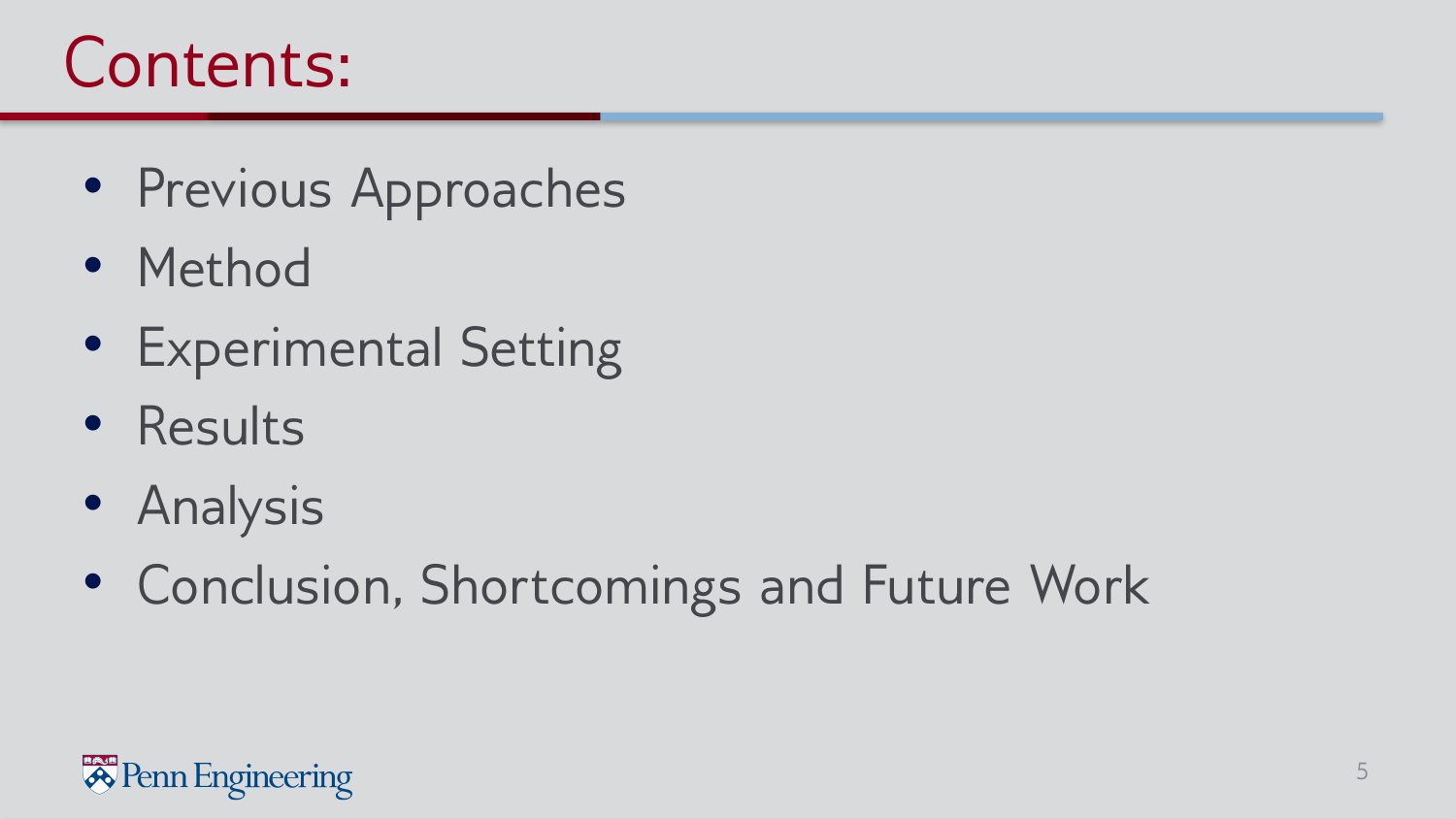

# Contents:
Previous Approaches
Method
Experimental Setting
Results
Analysis
Conclusion, Shortcomings and Future Work

5